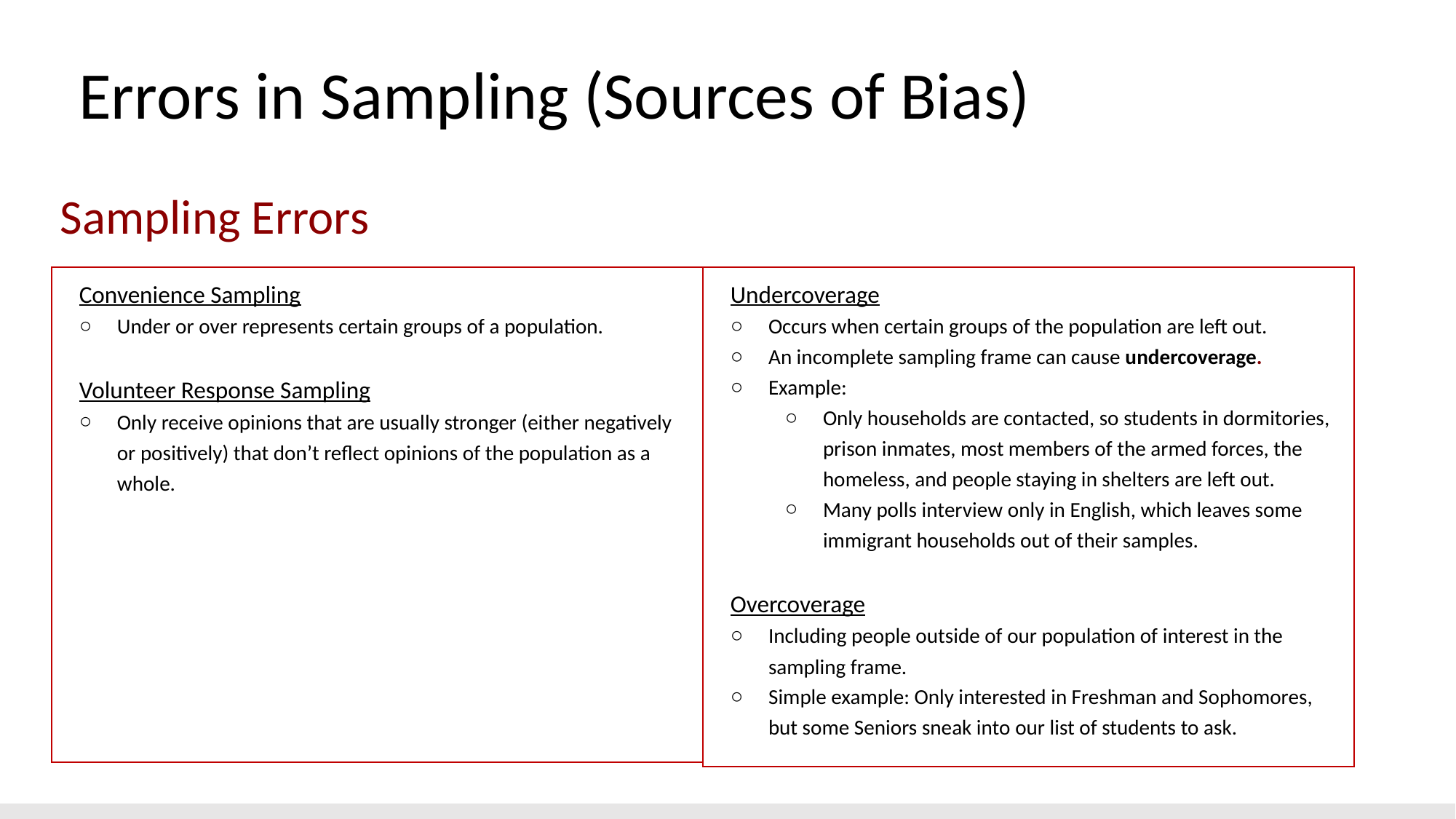

Errors in Sampling (Sources of Bias)
Sampling Errors
Convenience Sampling
Under or over represents certain groups of a population.

Volunteer Response Sampling
Only receive opinions that are usually stronger (either negatively or positively) that don’t reflect opinions of the population as a whole.

Undercoverage
Occurs when certain groups of the population are left out.
An incomplete sampling frame can cause undercoverage.
Example:
Only households are contacted, so students in dormitories, prison inmates, most members of the armed forces, the homeless, and people staying in shelters are left out.
Many polls interview only in English, which leaves some immigrant households out of their samples.

Overcoverage
Including people outside of our population of interest in the sampling frame.
Simple example: Only interested in Freshman and Sophomores, but some Seniors sneak into our list of students to ask.